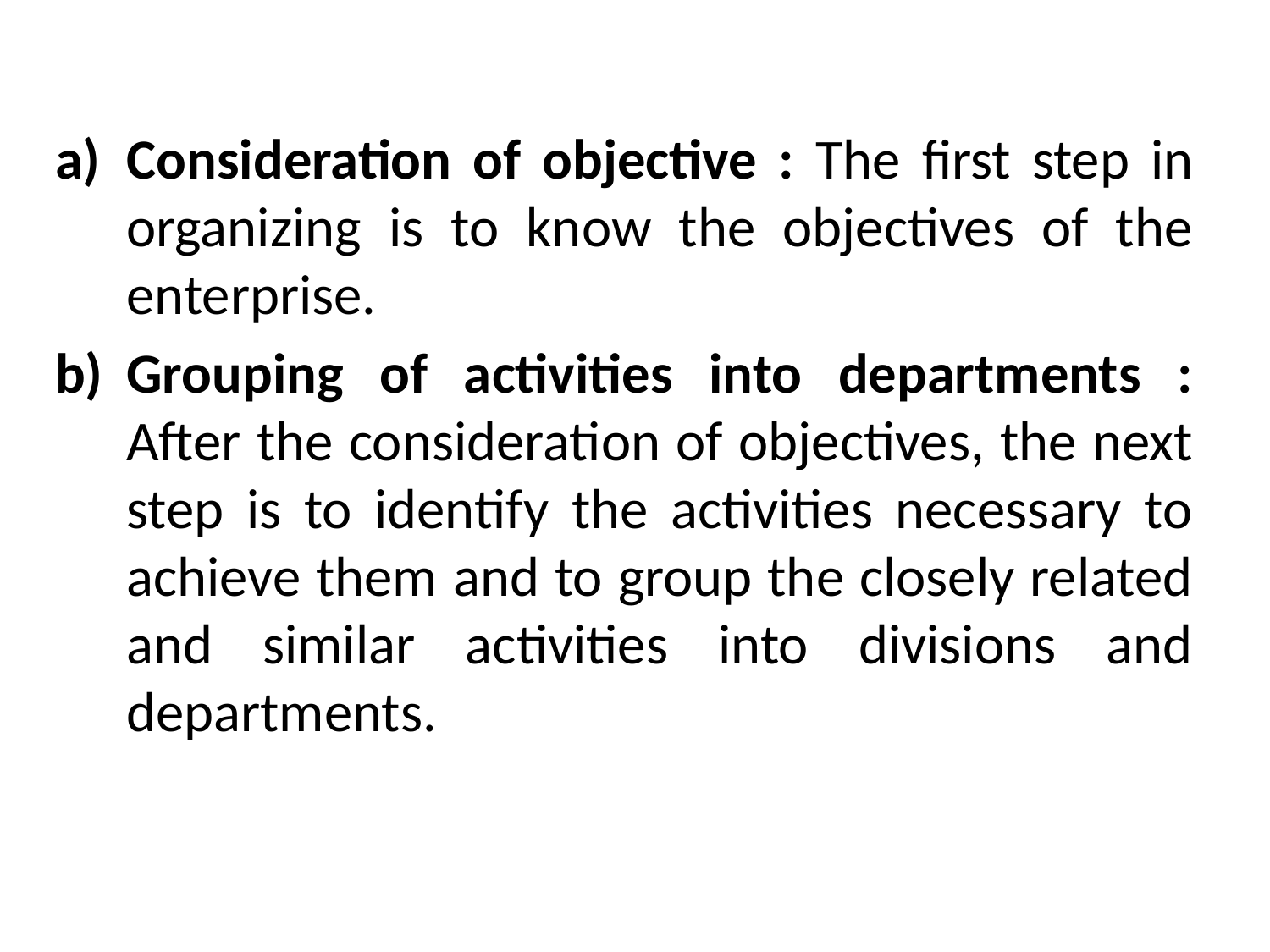

#
Consideration of objective : The first step in organizing is to know the objectives of the enterprise.
Grouping of activities into departments : After the consideration of objectives, the next step is to identify the activities necessary to achieve them and to group the closely related and similar activities into divisions and departments.